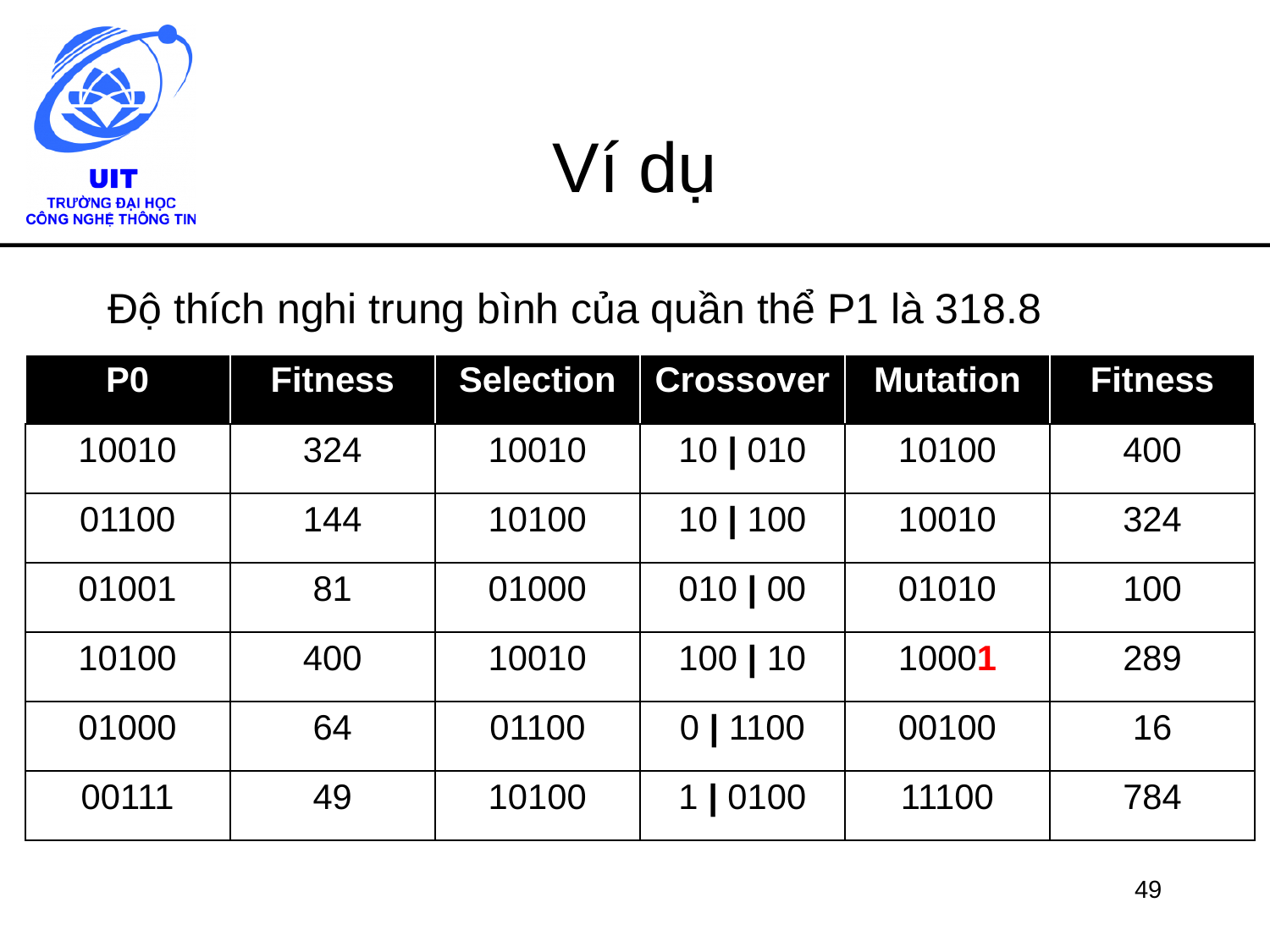

# Ví dụ
Độ thích nghi trung bình của quần thể P1 là 318.8
| P0 | Fitness | Selection | Crossover | Mutation | Fitness |
| --- | --- | --- | --- | --- | --- |
| 10010 | 324 | 10010 | 10 | 010 | 10100 | 400 |
| 01100 | 144 | 10100 | 10 | 100 | 10010 | 324 |
| 01001 | 81 | 01000 | 010 | 00 | 01010 | 100 |
| 10100 | 400 | 10010 | 100 | 10 | 10001 | 289 |
| 01000 | 64 | 01100 | 0 | 1100 | 00100 | 16 |
| 00111 | 49 | 10100 | 1 | 0100 | 11100 | 784 |
49